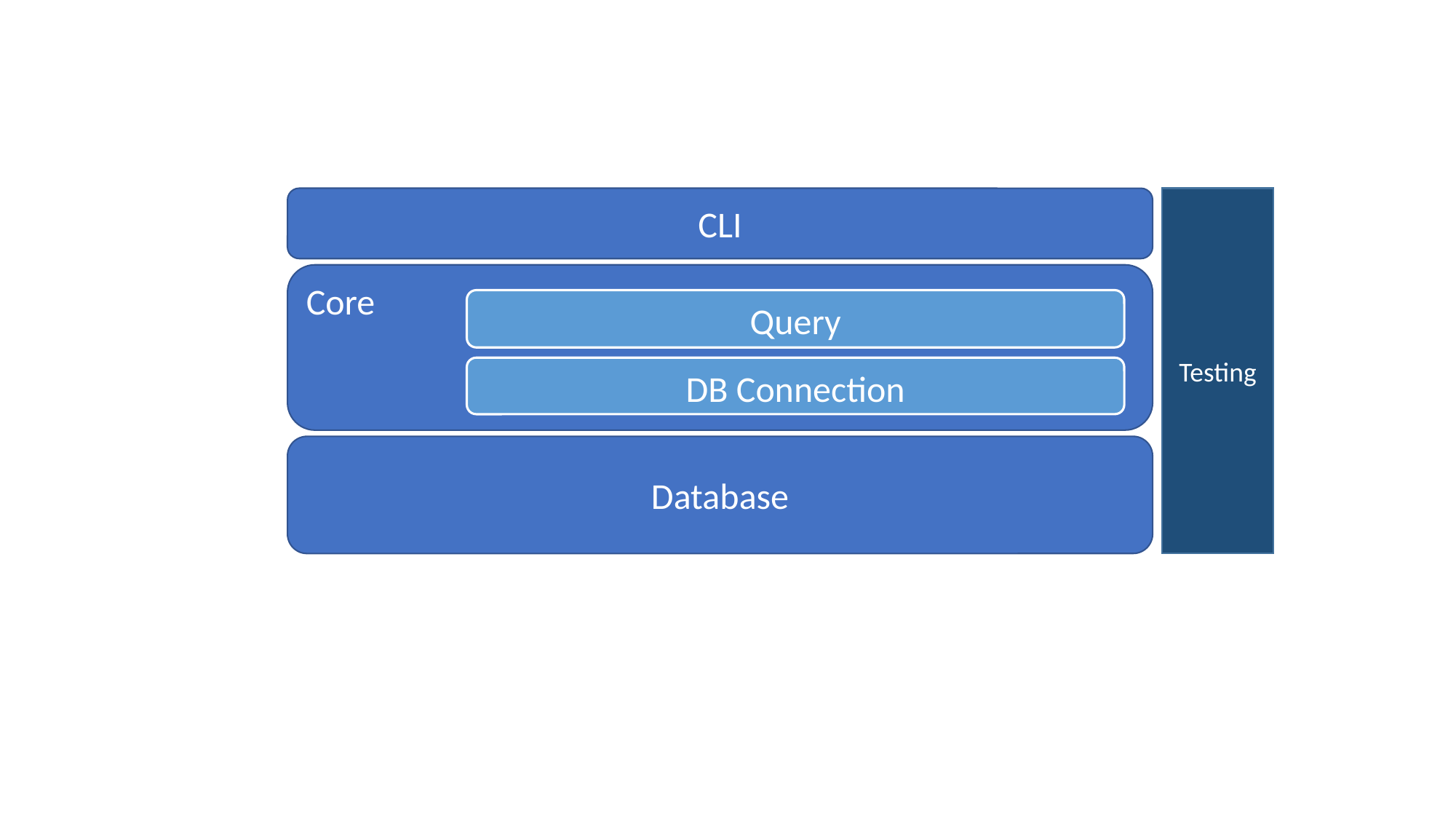

CLI
Testing
Core
Query
DB Connection
Database